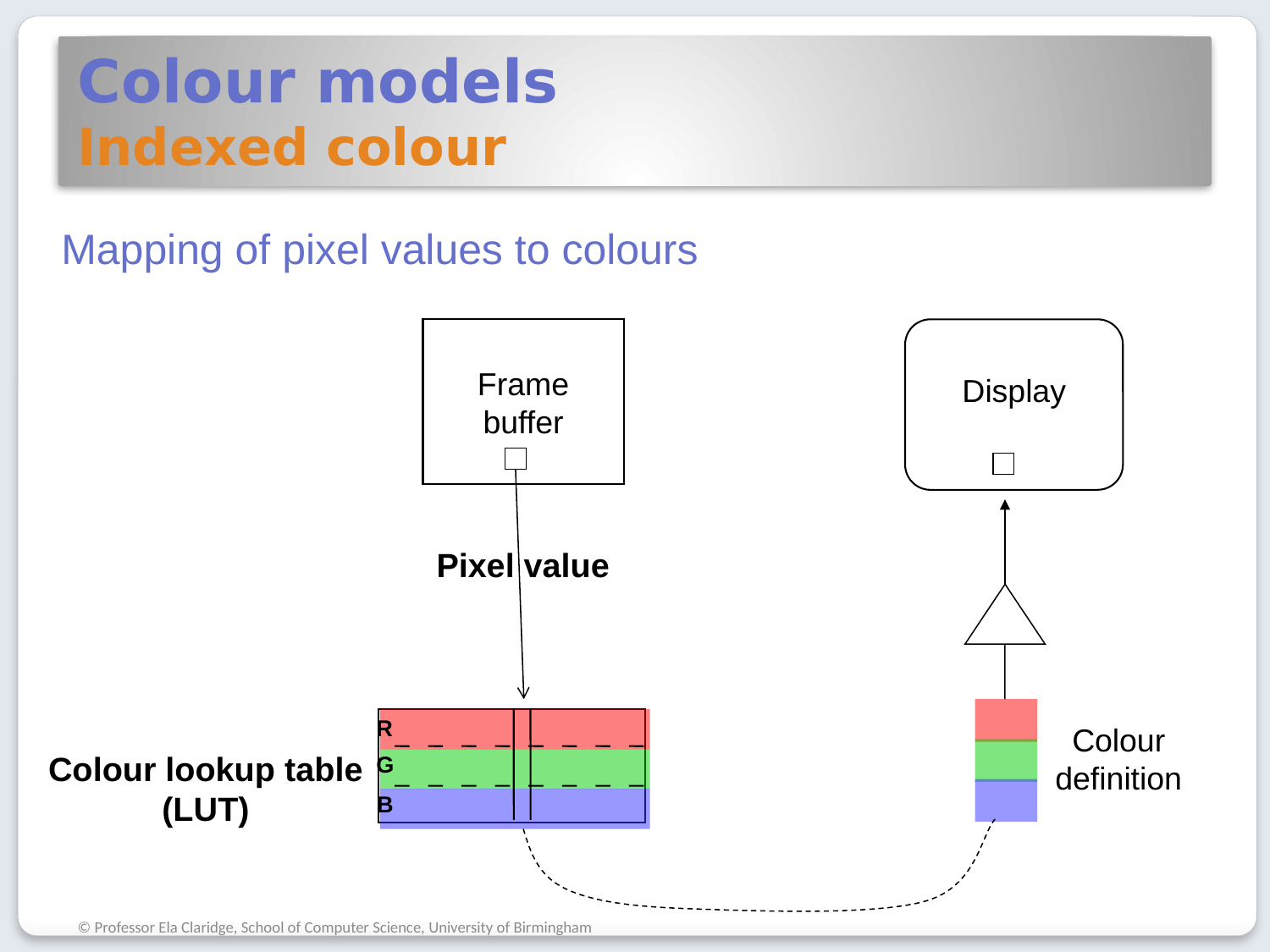

# Colour models Indexed colour
Mapping of pixel values to colours

Frame
buffer

Display

Pixel value

R

G

B
Colour
definition
Colour lookup table
(LUT)

© Professor Ela Claridge, School of Computer Science, University of Birmingham